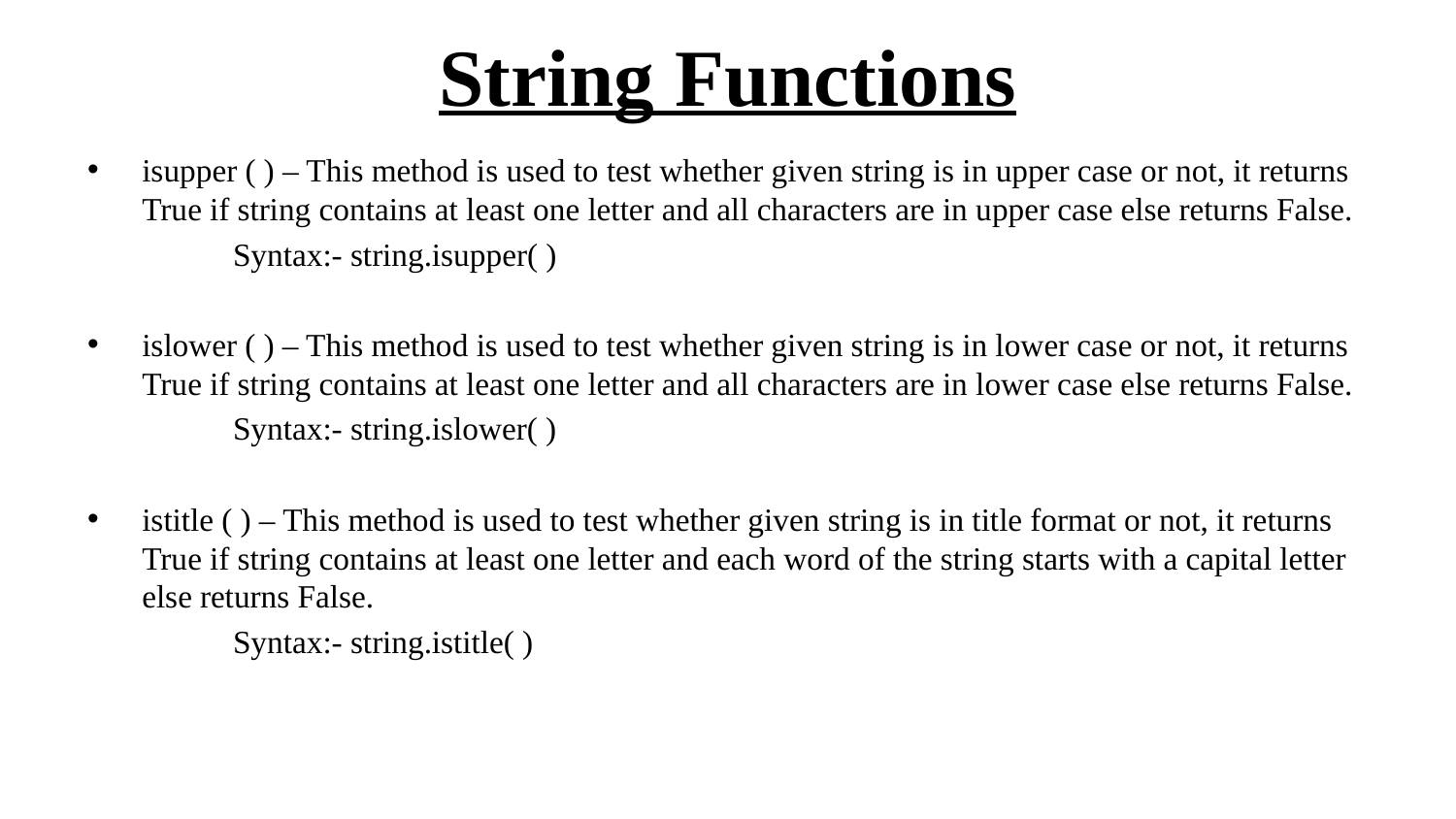

# String Functions
isupper ( ) – This method is used to test whether given string is in upper case or not, it returns True if string contains at least one letter and all characters are in upper case else returns False.
	Syntax:- string.isupper( )

islower ( ) – This method is used to test whether given string is in lower case or not, it returns True if string contains at least one letter and all characters are in lower case else returns False.
	Syntax:- string.islower( )

istitle ( ) – This method is used to test whether given string is in title format or not, it returns True if string contains at least one letter and each word of the string starts with a capital letter else returns False.
	Syntax:- string.istitle( )